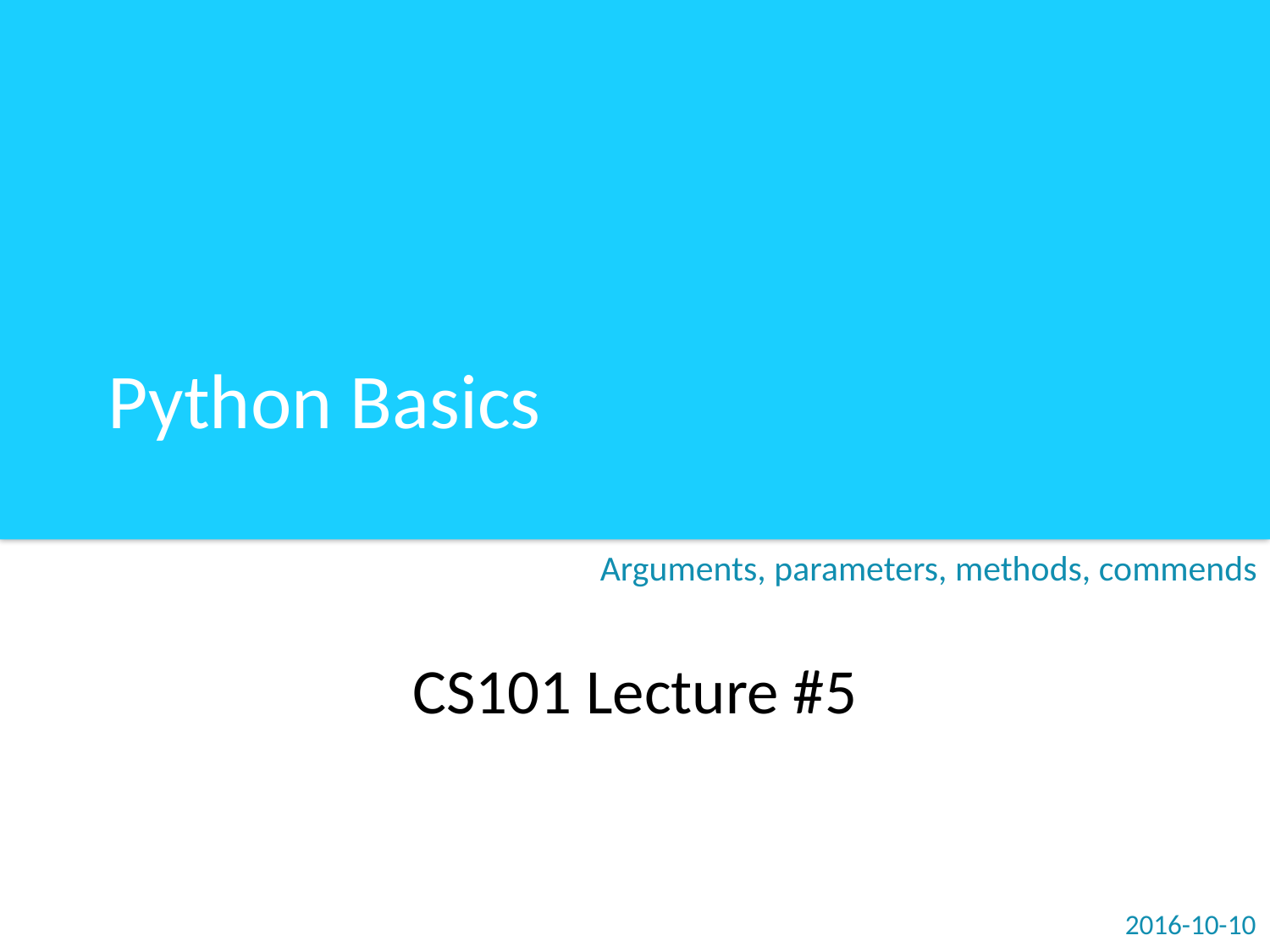

# Python Basics
Arguments, parameters, methods, commends

CS101 Lecture #5
2016-10-10